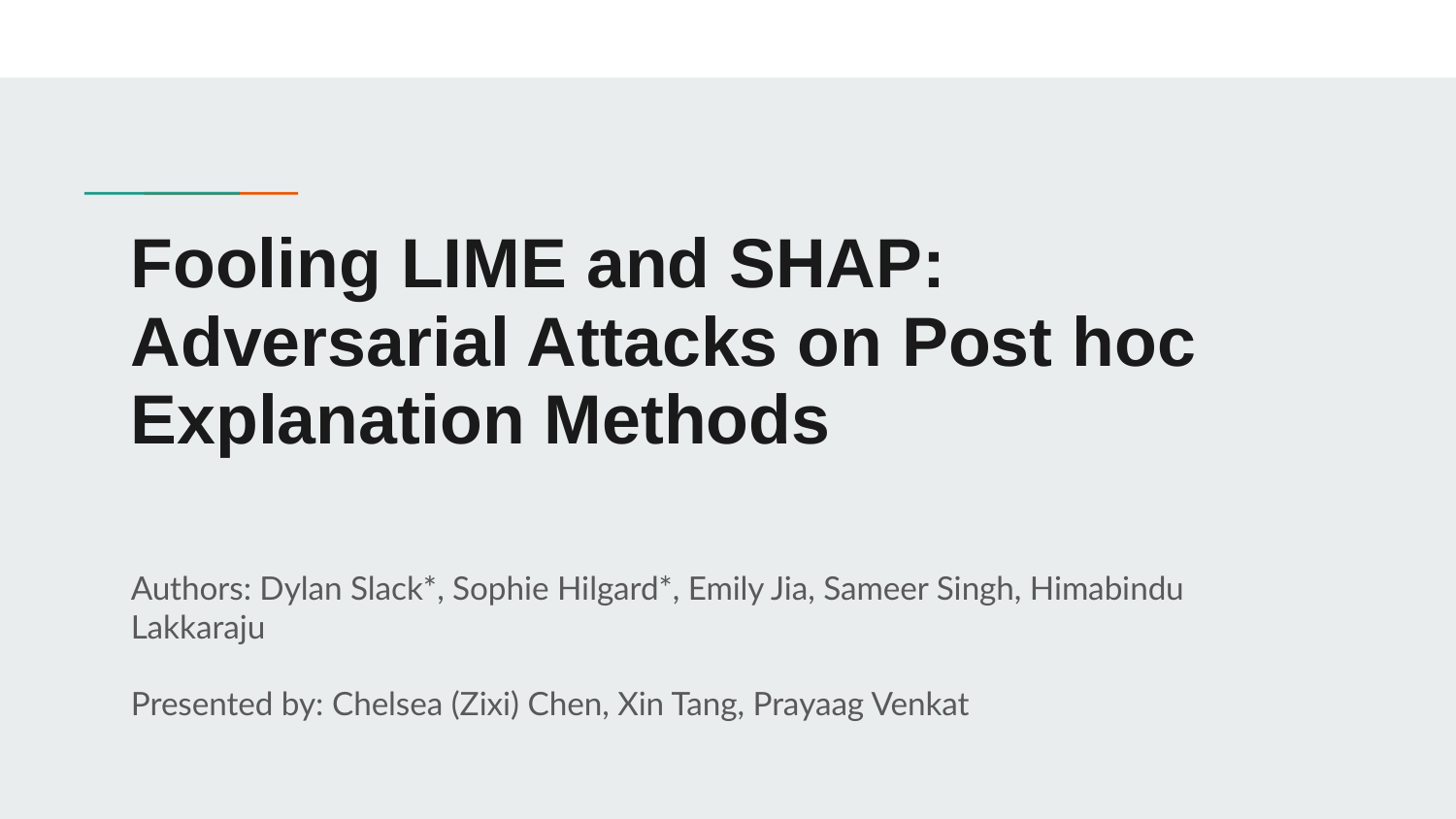

# Fooling LIME and SHAP: Adversarial Attacks on Post hoc Explanation Methods
Authors: Dylan Slack*, Sophie Hilgard*, Emily Jia, Sameer Singh, Himabindu Lakkaraju

Presented by: Chelsea (Zixi) Chen, Xin Tang, Prayaag Venkat